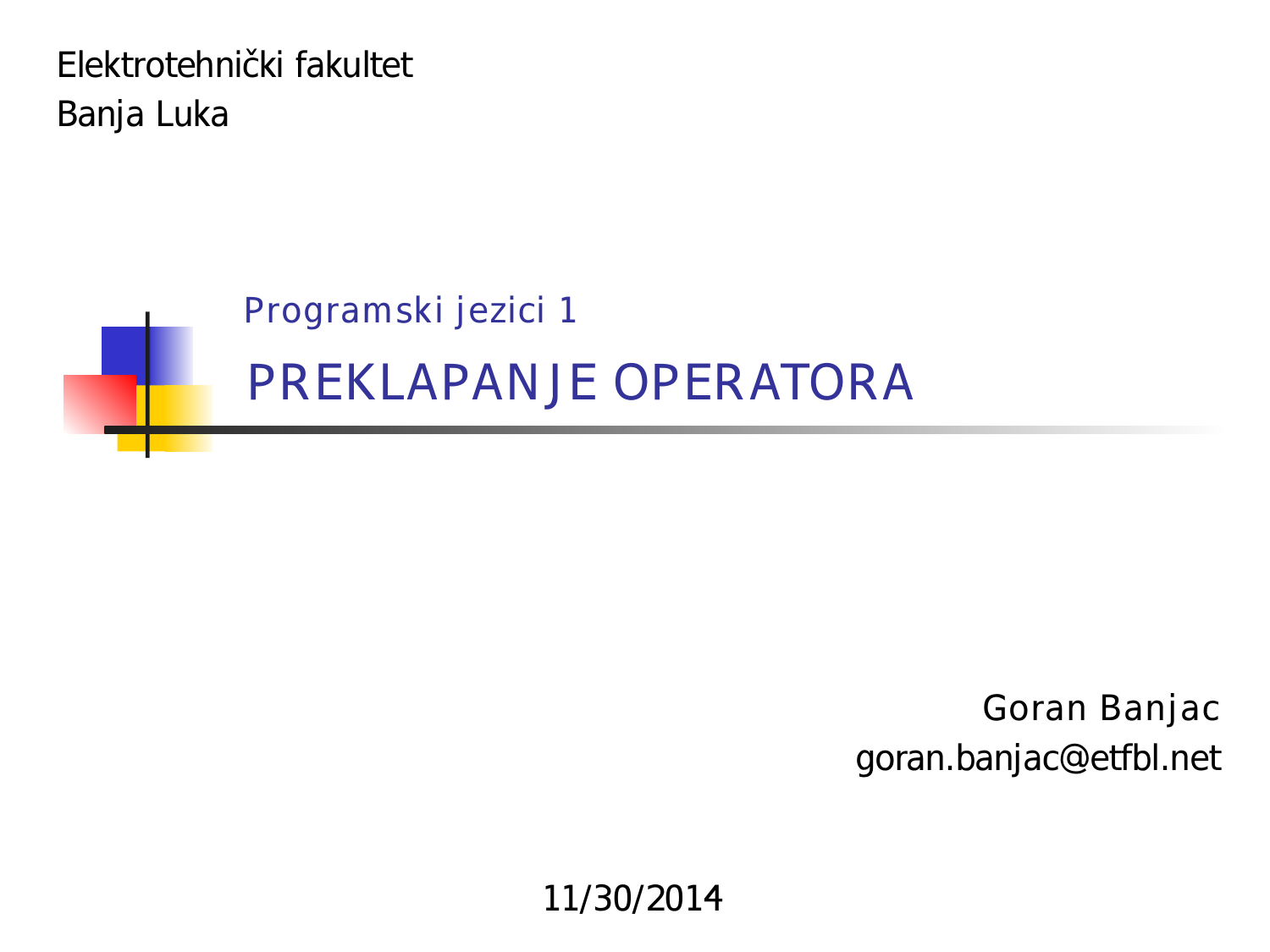

Elektrotehnički fakultet
Banja Luka

# Programski jezici 1
PREKLAPANJE OPERATORA
Goran Banjac
goran.banjac@etfbl.net
11/30/2014